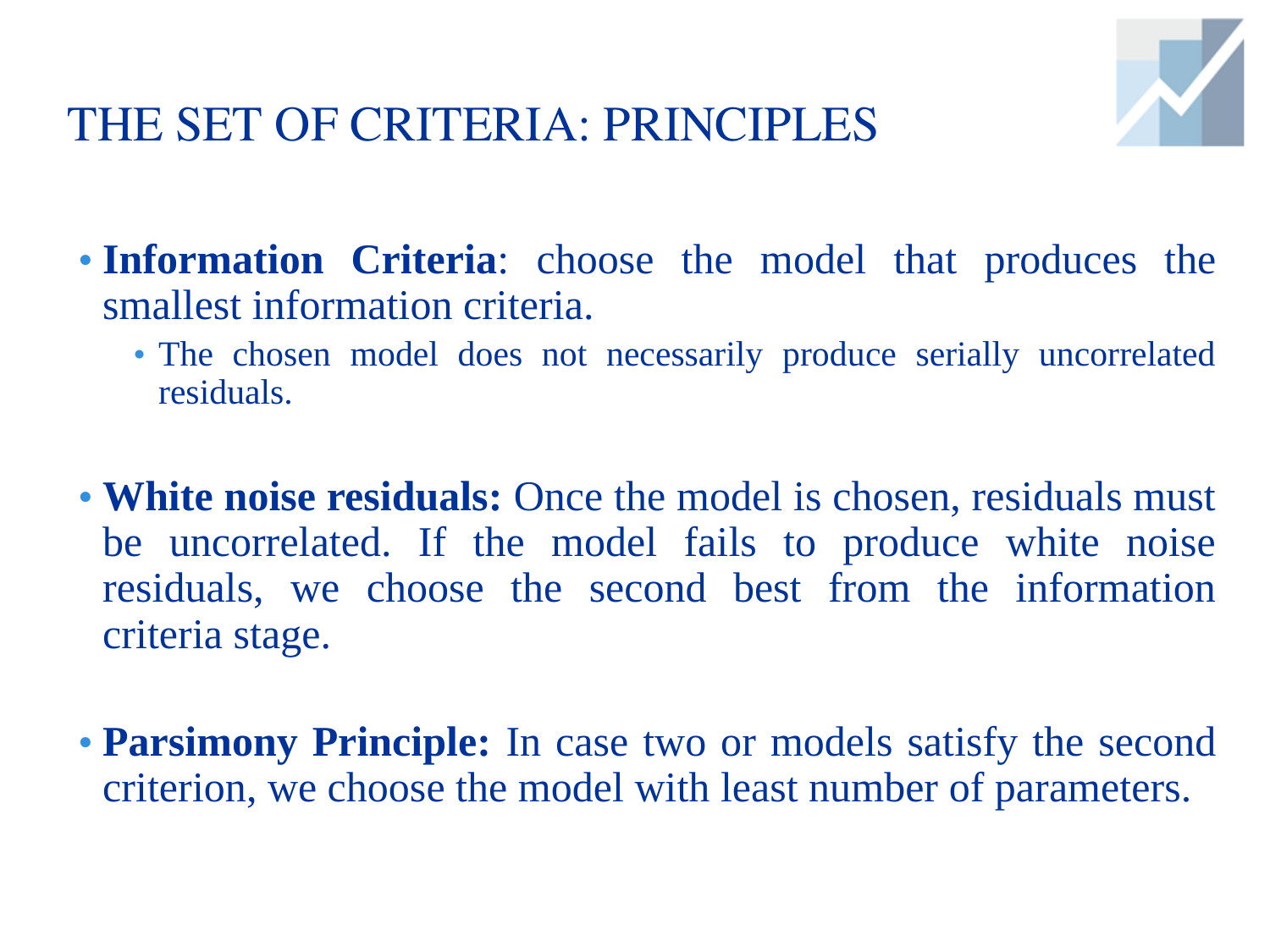

# The Set of Criteria: Principles
Information Criteria: choose the model that produces the smallest information criteria.
The chosen model does not necessarily produce serially uncorrelated residuals.

White noise residuals: Once the model is chosen, residuals must be uncorrelated. If the model fails to produce white noise residuals, we choose the second best from the information criteria stage.

Parsimony Principle: In case two or models satisfy the second criterion, we choose the model with least number of parameters.